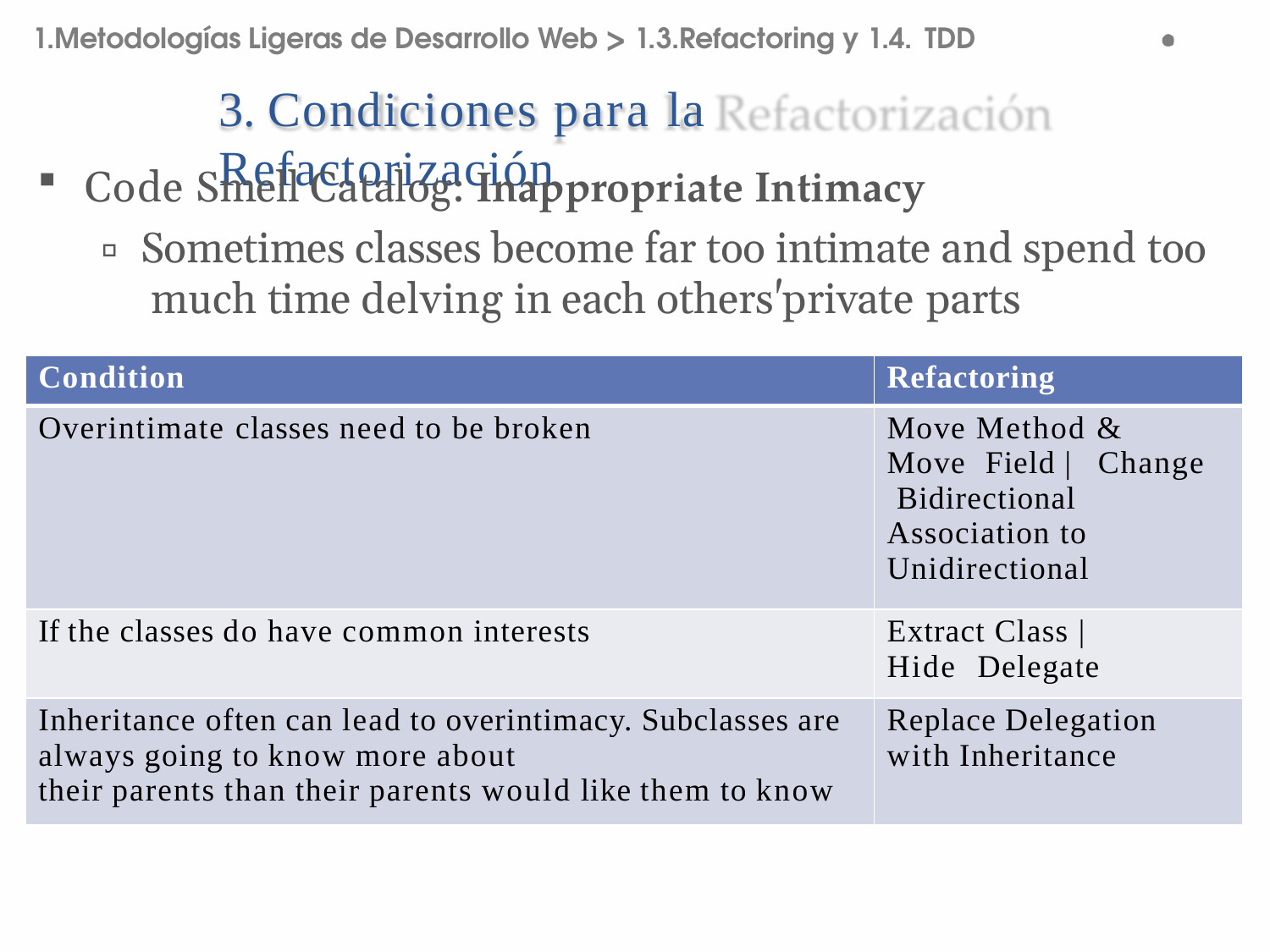

1.Metodologías Ligeras de Desarrollo Web > 1.3.Refactoring y 1.4. TDD

# 3. Condiciones para la Refactorización
Code Smell Catalog: Inappropriate Intimacy
▫	Sometimes classes become far too intimate and spend too  much time delving in each others'private parts
| Condition | Refactoring |
| --- | --- |
| Overintimate classes need to be broken | Move Method & Move Field | Change Bidirectional Association to Unidirectional |
| If the classes do have common interests | Extract Class | Hide Delegate |
| Inheritance often can lead to overintimacy. Subclasses are always going to know more about their parents than their parents would like them to know | Replace Delegation with Inheritance |